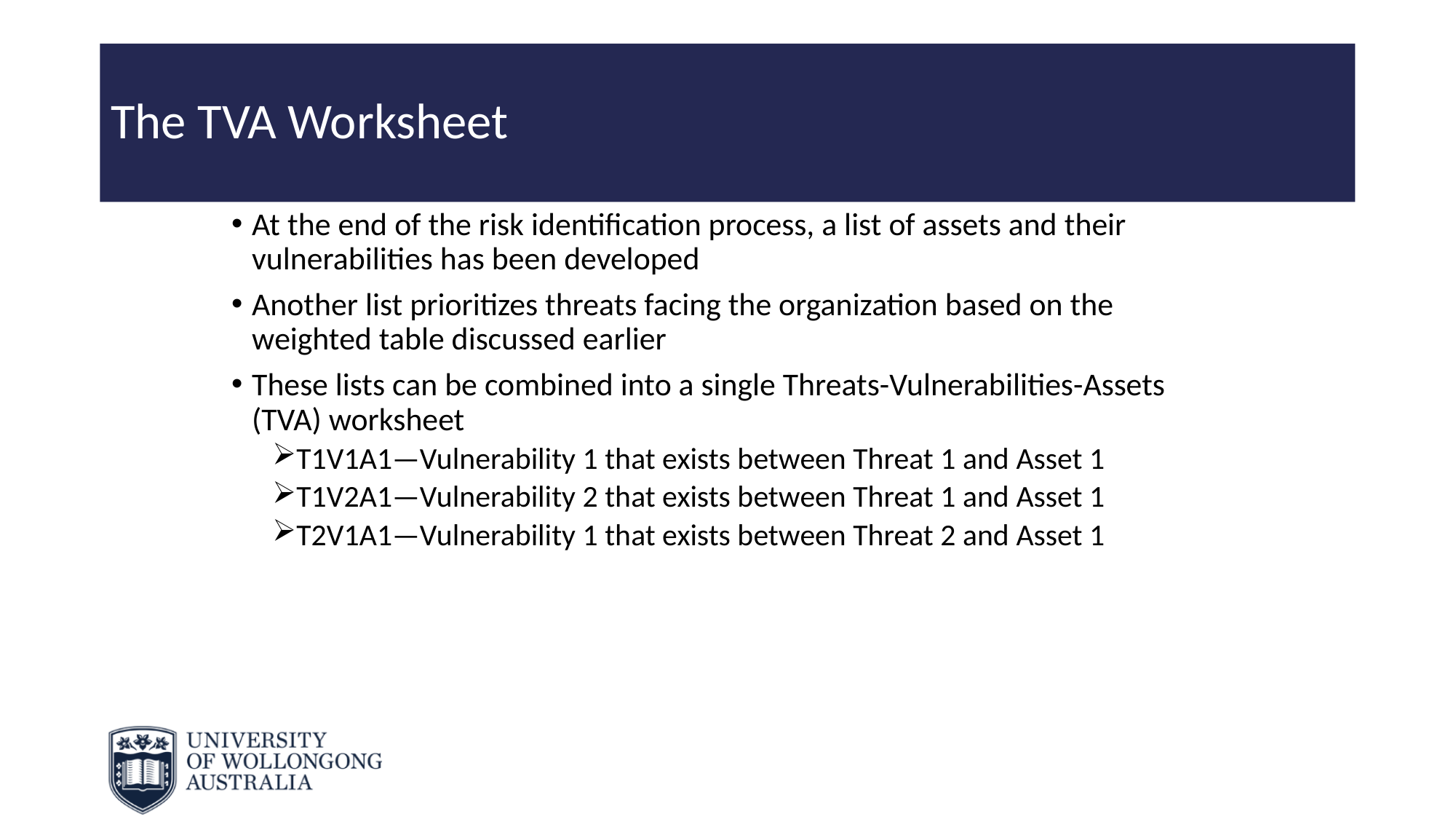

# The TVA Worksheet
At the end of the risk identification process, a list of assets and their vulnerabilities has been developed
Another list prioritizes threats facing the organization based on the weighted table discussed earlier
These lists can be combined into a single Threats-Vulnerabilities-Assets (TVA) worksheet
T1V1A1—Vulnerability 1 that exists between Threat 1 and Asset 1
T1V2A1—Vulnerability 2 that exists between Threat 1 and Asset 1
T2V1A1—Vulnerability 1 that exists between Threat 2 and Asset 1